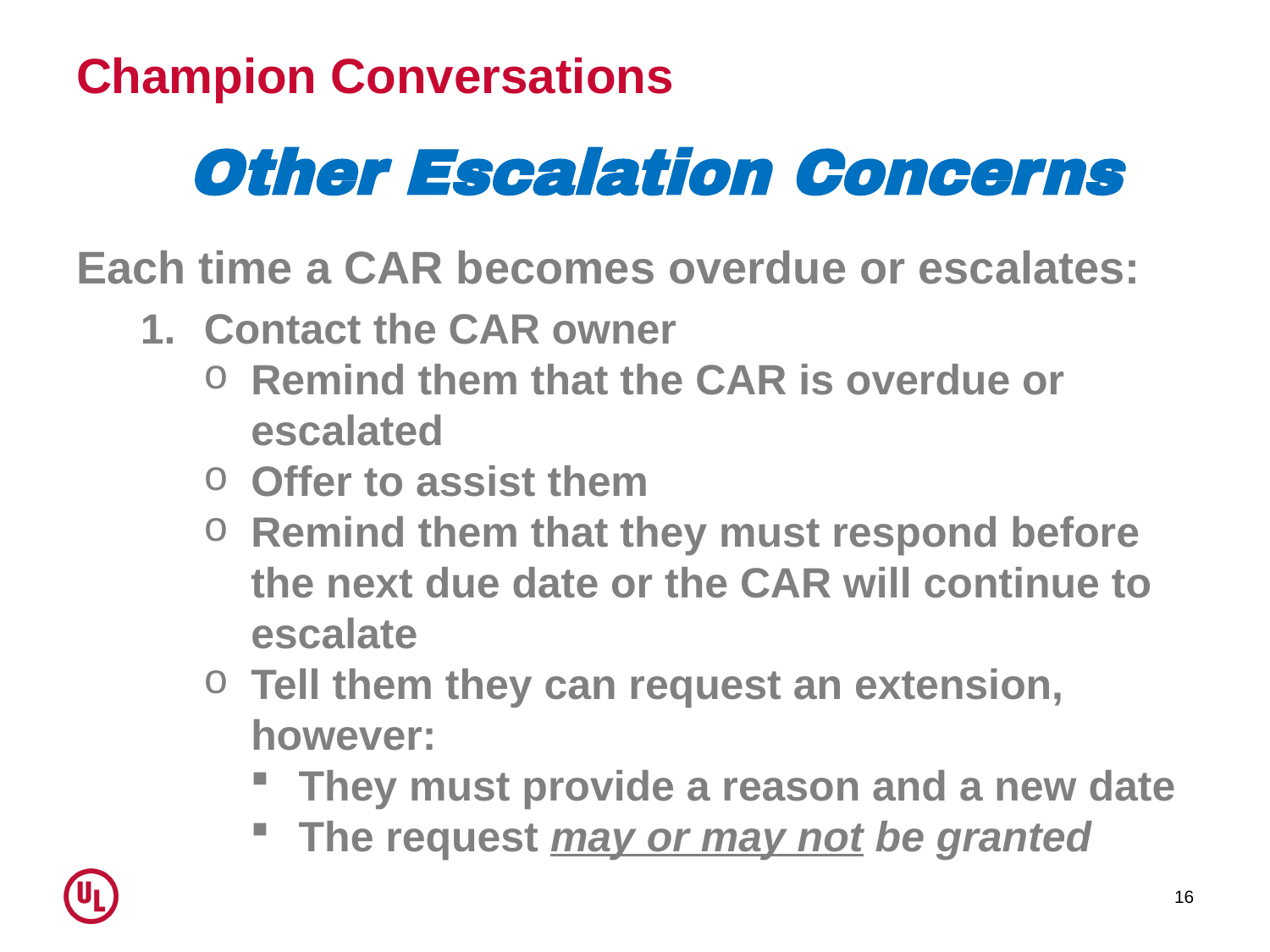

# Champion Conversations
Other Escalation Concerns
Each time a CAR becomes overdue or escalates:
Contact the CAR owner
Remind them that the CAR is overdue or escalated
Offer to assist them
Remind them that they must respond before the next due date or the CAR will continue to escalate
Tell them they can request an extension, however:
They must provide a reason and a new date
The request may or may not be granted
16